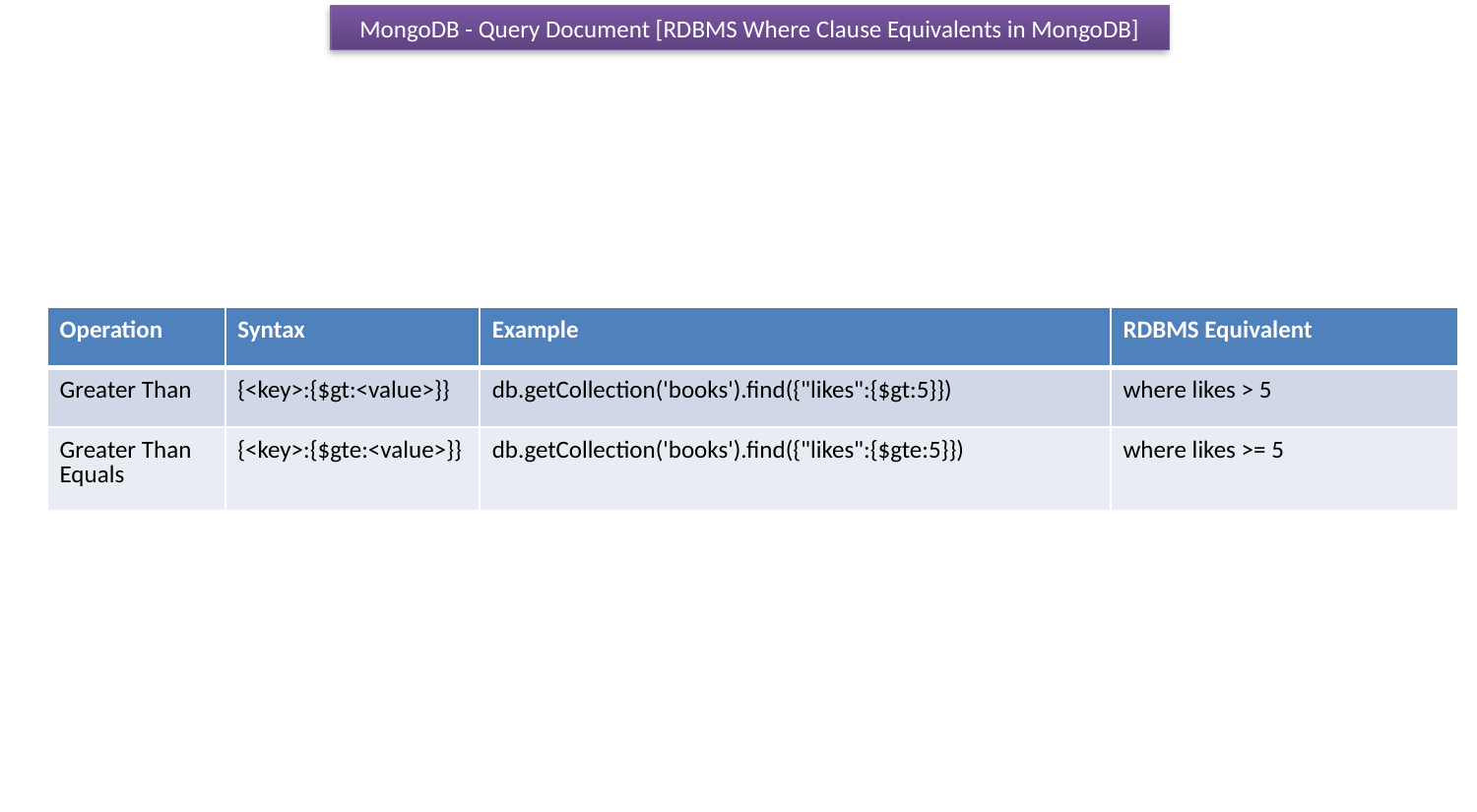

MongoDB - Query Document [RDBMS Where Clause Equivalents in MongoDB]

| Operation | Syntax | Example | RDBMS Equivalent |
| --- | --- | --- | --- |
| Greater Than | {<key>:{$gt:<value>}} | db.getCollection('books').find({"likes":{$gt:5}}) | where likes > 5 |
| Greater Than Equals | {<key>:{$gte:<value>}} | db.getCollection('books').find({"likes":{$gte:5}}) | where likes >= 5 |